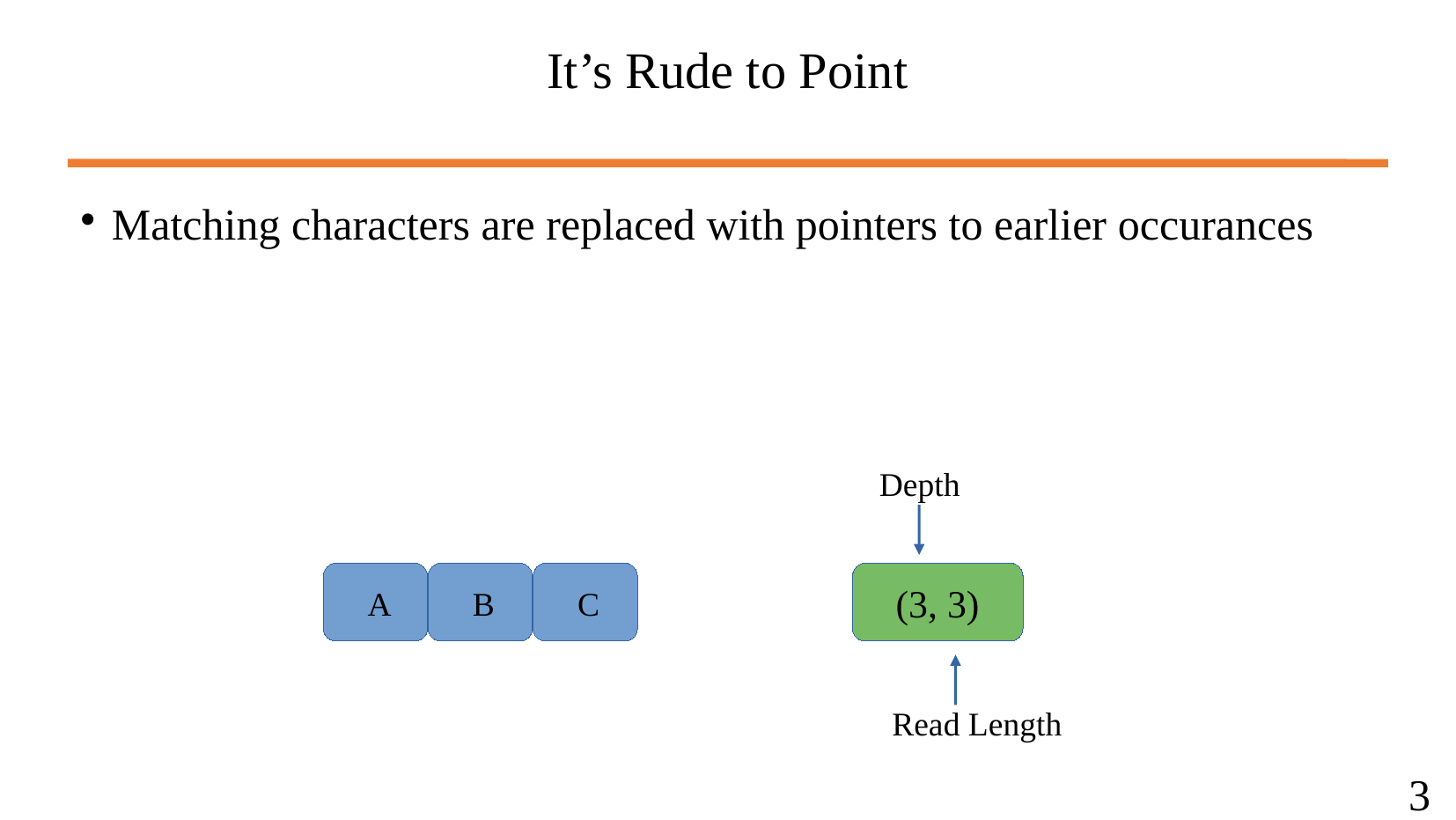

It’s Rude to Point

Matching characters are replaced with pointers to earlier occurances
Depth

(3, 3)
A
B
C

Read Length
3